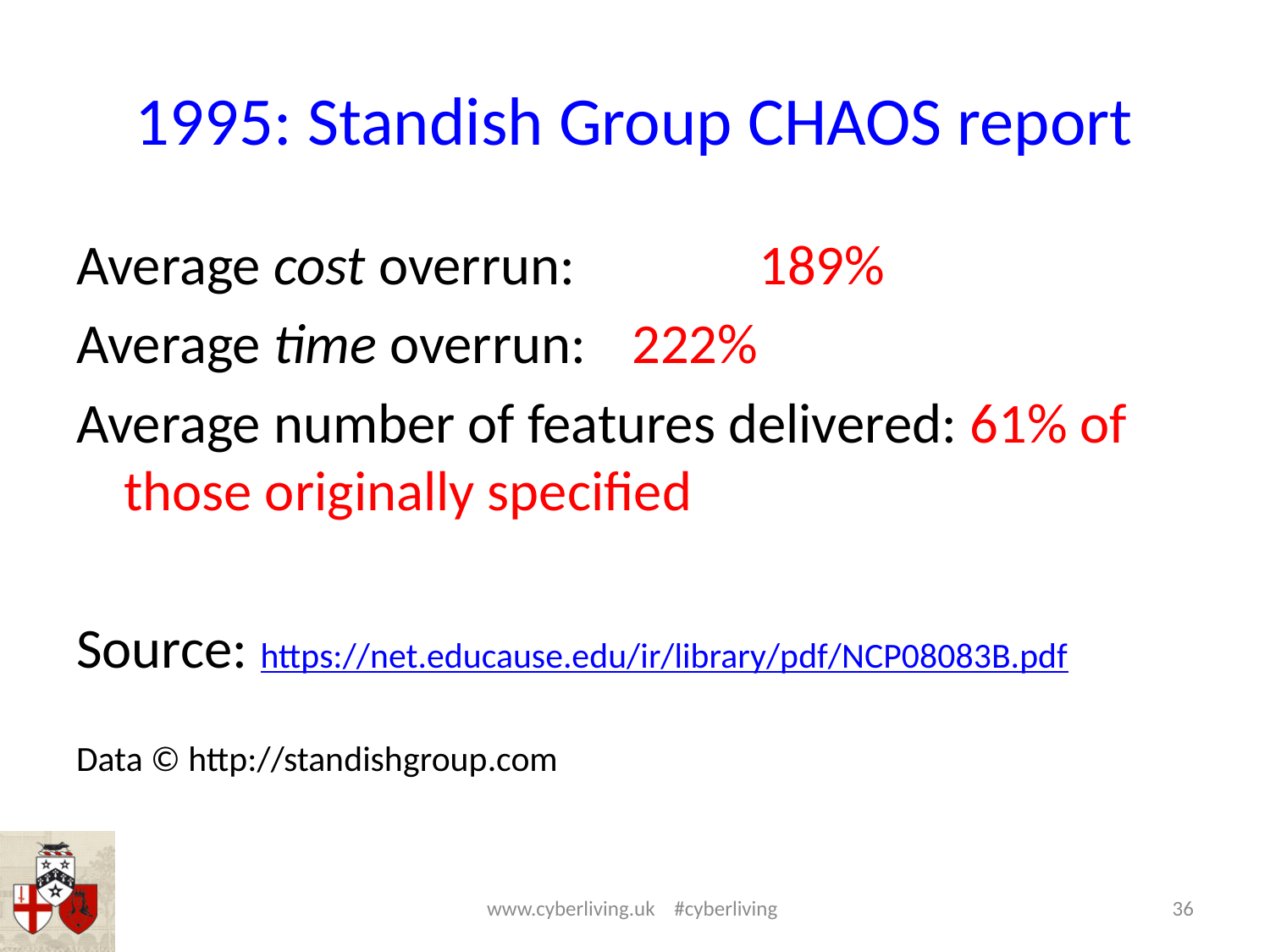

# 1995: Standish Group CHAOS report
Average cost overrun:		189%
Average time overrun:	222%
Average number of features delivered: 61% of those originally specified

Source: https://net.educause.edu/ir/library/pdf/NCP08083B.pdf

Data © http://standishgroup.com
www.cyberliving.uk    #cyberliving
36